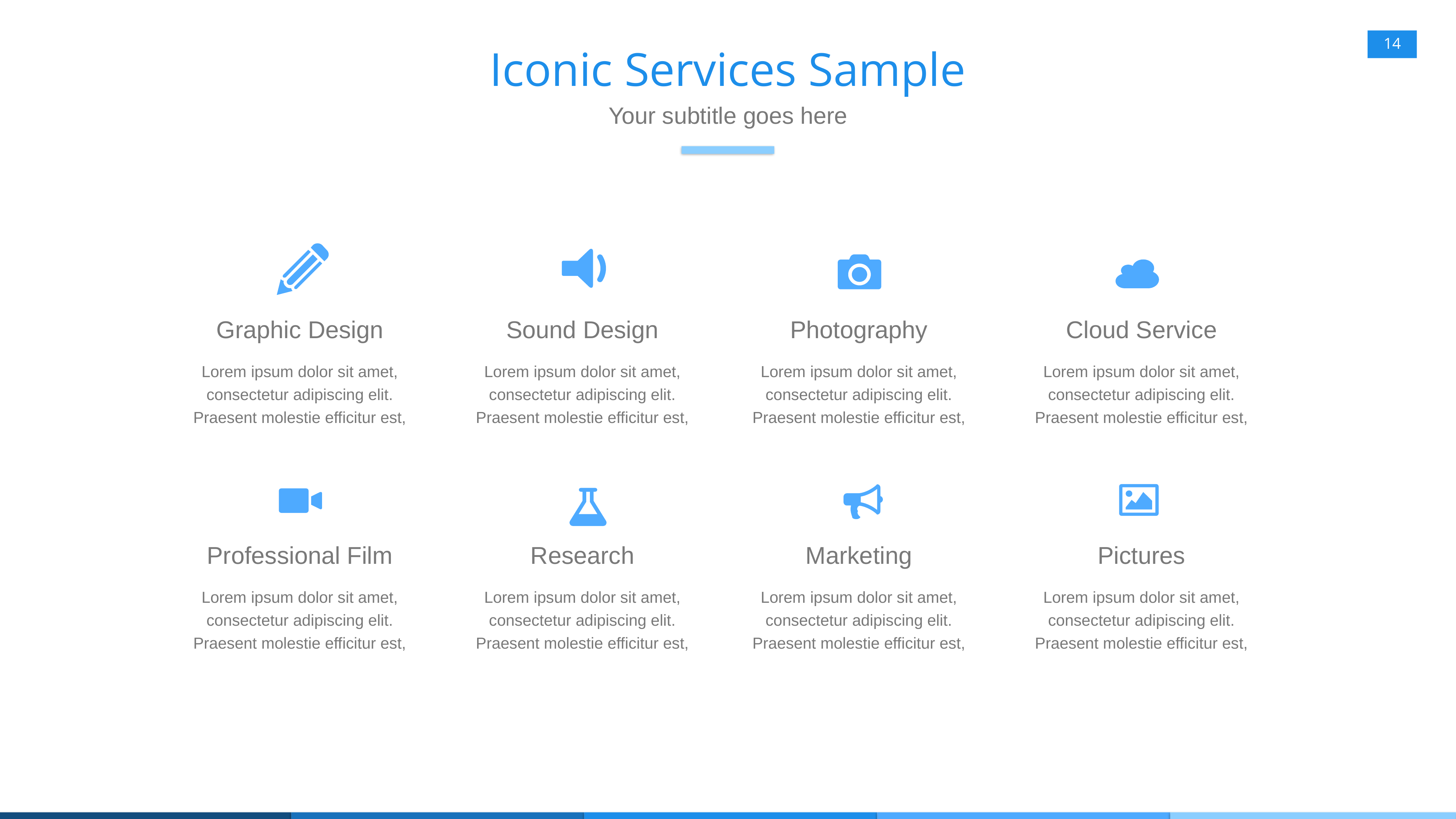

14
# Iconic Services Sample
Your subtitle goes here

Graphic Design
Lorem ipsum dolor sit amet, consectetur adipiscing elit. Praesent molestie efficitur est,
Sound Design
Lorem ipsum dolor sit amet, consectetur adipiscing elit. Praesent molestie efficitur est,
Photography
Lorem ipsum dolor sit amet, consectetur adipiscing elit. Praesent molestie efficitur est,
Cloud Service
Lorem ipsum dolor sit amet, consectetur adipiscing elit. Praesent molestie efficitur est,

Professional Film
Lorem ipsum dolor sit amet, consectetur adipiscing elit. Praesent molestie efficitur est,
Research
Lorem ipsum dolor sit amet, consectetur adipiscing elit. Praesent molestie efficitur est,
Marketing
Lorem ipsum dolor sit amet, consectetur adipiscing elit. Praesent molestie efficitur est,
Pictures
Lorem ipsum dolor sit amet, consectetur adipiscing elit. Praesent molestie efficitur est,